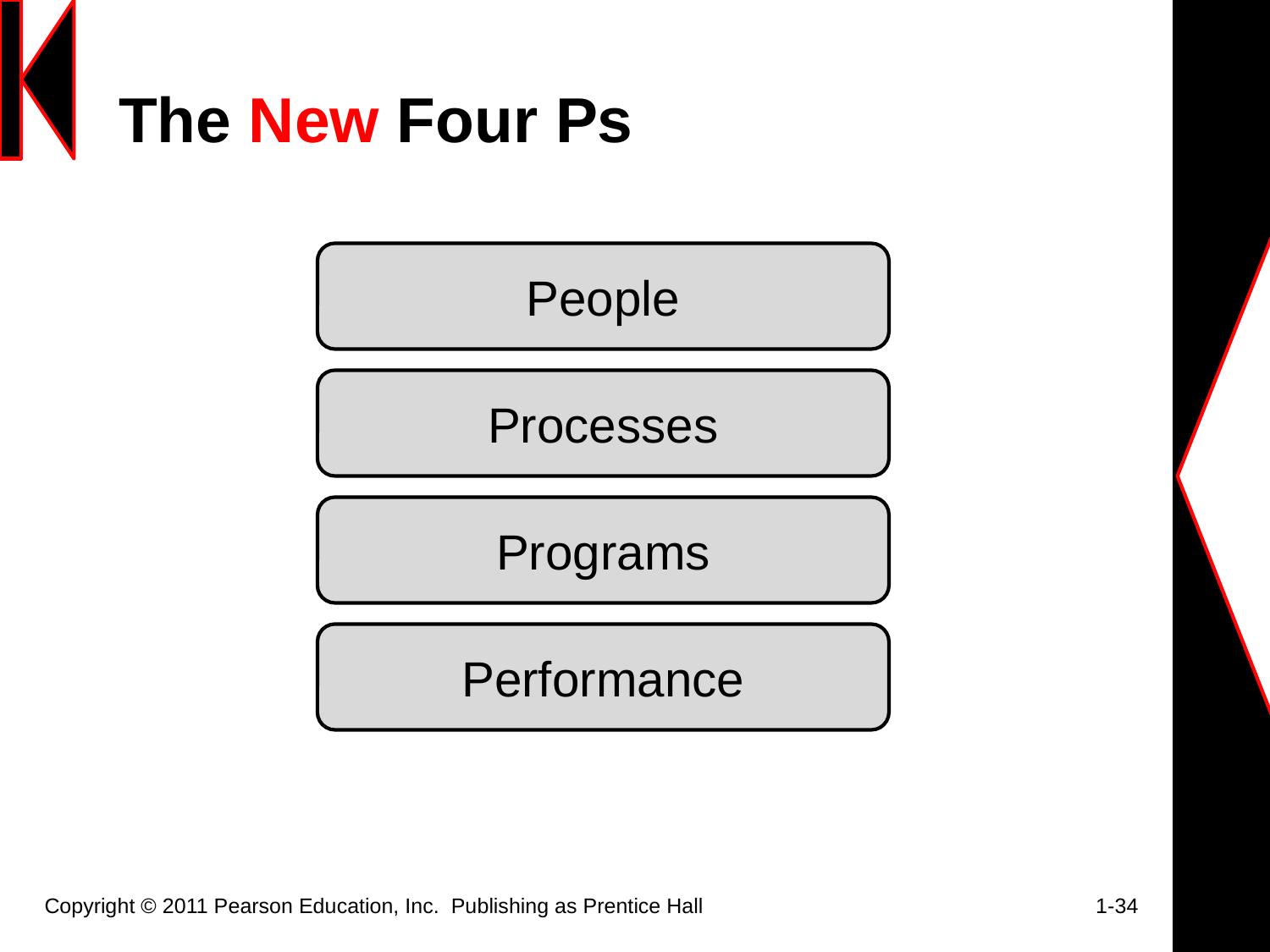

# The New Four Ps
People
Processes
Programs
Performance
Copyright © 2011 Pearson Education, Inc.  Publishing as Prentice Hall			      1-34